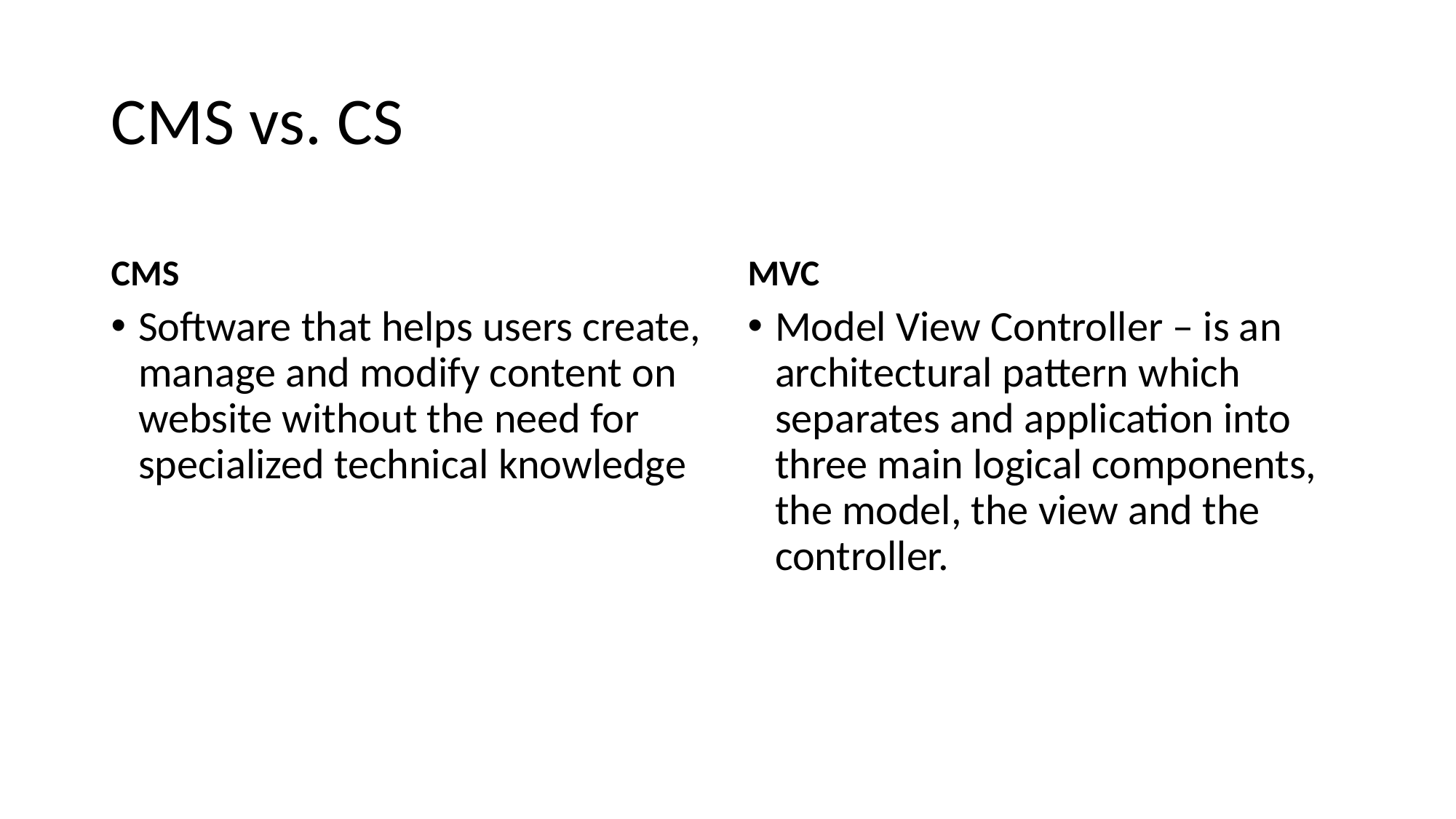

# CMS vs. CS
CMS
MVC
Software that helps users create, manage and modify content on website without the need for specialized technical knowledge
Model View Controller – is an architectural pattern which separates and application into three main logical components, the model, the view and the controller.